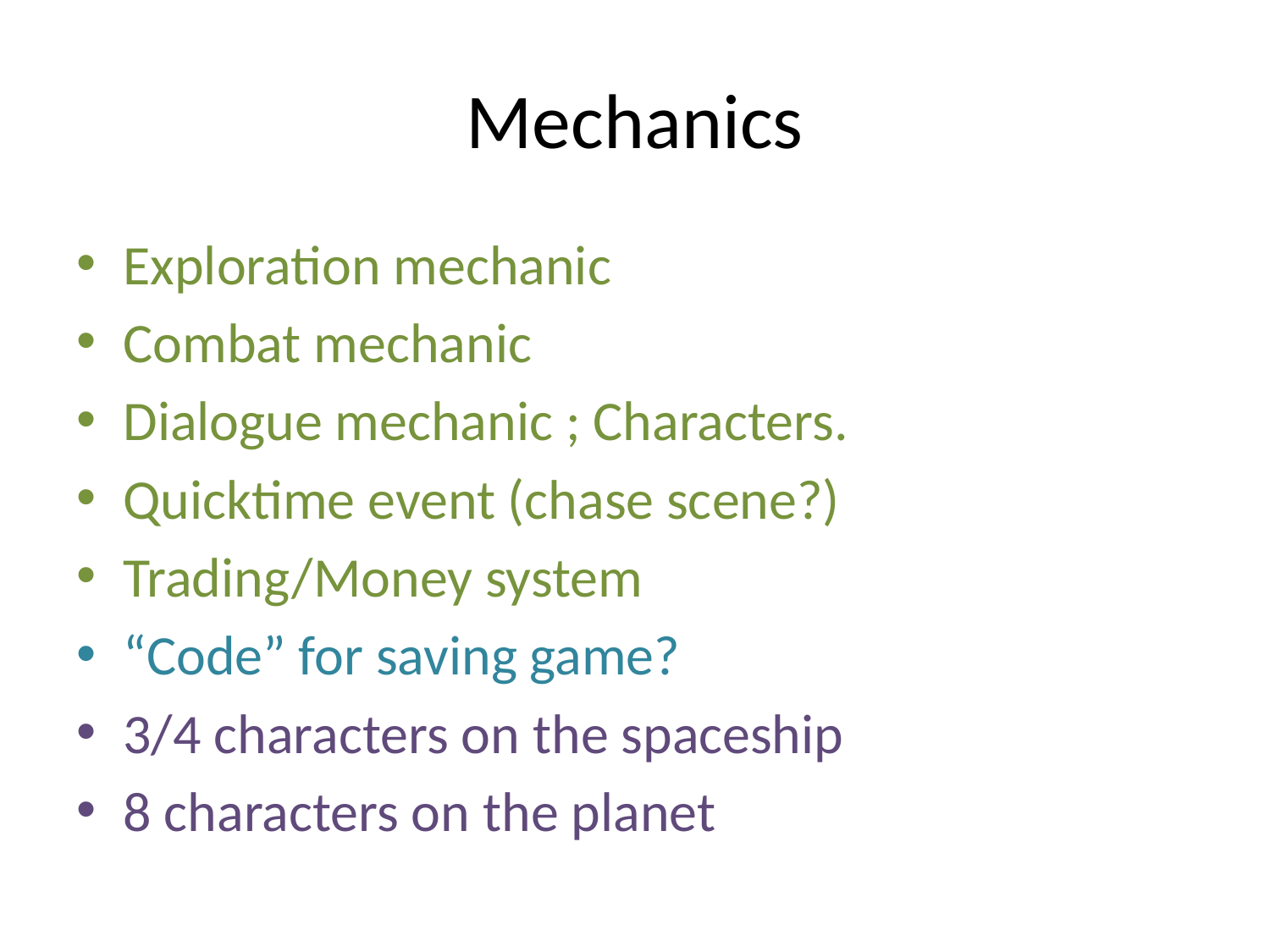

# Mechanics
Exploration mechanic
Combat mechanic
Dialogue mechanic ; Characters.
Quicktime event (chase scene?)
Trading/Money system
“Code” for saving game?
3/4 characters on the spaceship
8 characters on the planet